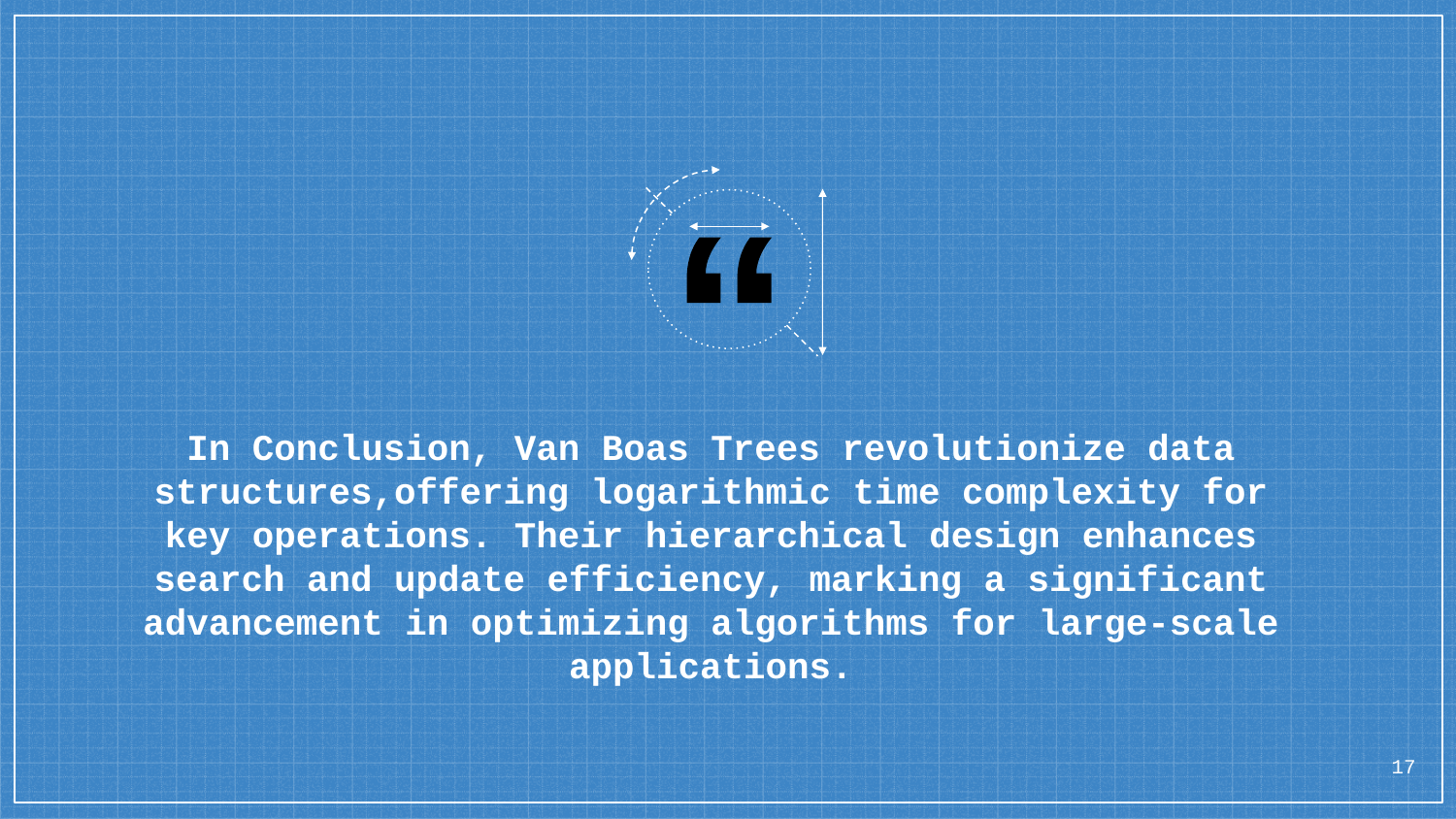

In Conclusion, Van Boas Trees revolutionize data structures,offering logarithmic time complexity for key operations. Their hierarchical design enhances search and update efficiency, marking a significant advancement in optimizing algorithms for large-scale applications.
17